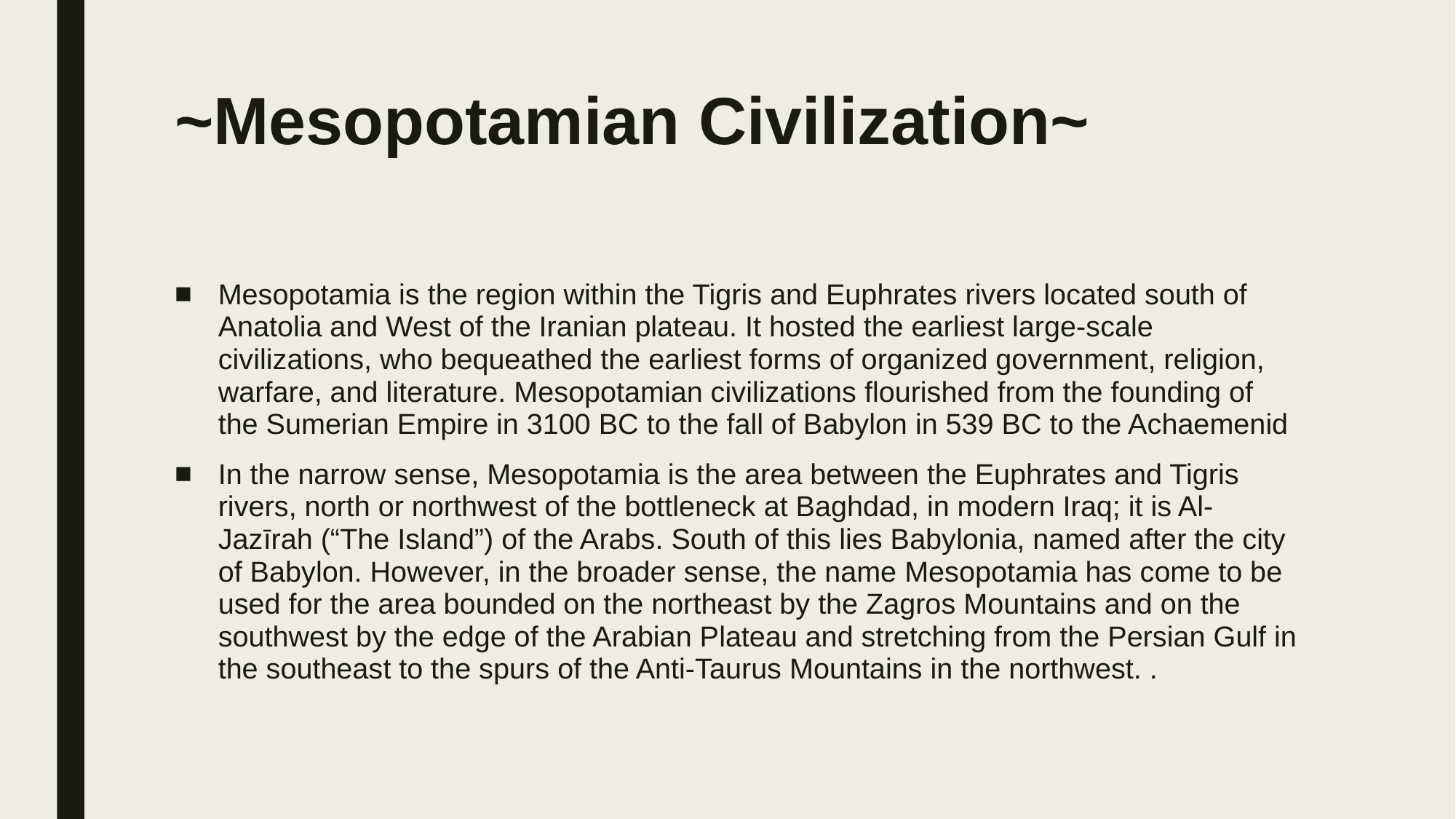

# ~Mesopotamian Civilization~
Mesopotamia is the region within the Tigris and Euphrates rivers located south of Anatolia and West of the Iranian plateau. It hosted the earliest large-scale civilizations, who bequeathed the earliest forms of organized government, religion, warfare, and literature. Mesopotamian civilizations flourished from the founding of the Sumerian Empire in 3100 BC to the fall of Babylon in 539 BC to the Achaemenid
In the narrow sense, Mesopotamia is the area between the Euphrates and Tigris rivers, north or northwest of the bottleneck at Baghdad, in modern Iraq; it is Al-Jazīrah (“The Island”) of the Arabs. South of this lies Babylonia, named after the city of Babylon. However, in the broader sense, the name Mesopotamia has come to be used for the area bounded on the northeast by the Zagros Mountains and on the southwest by the edge of the Arabian Plateau and stretching from the Persian Gulf in the southeast to the spurs of the Anti-Taurus Mountains in the northwest. .